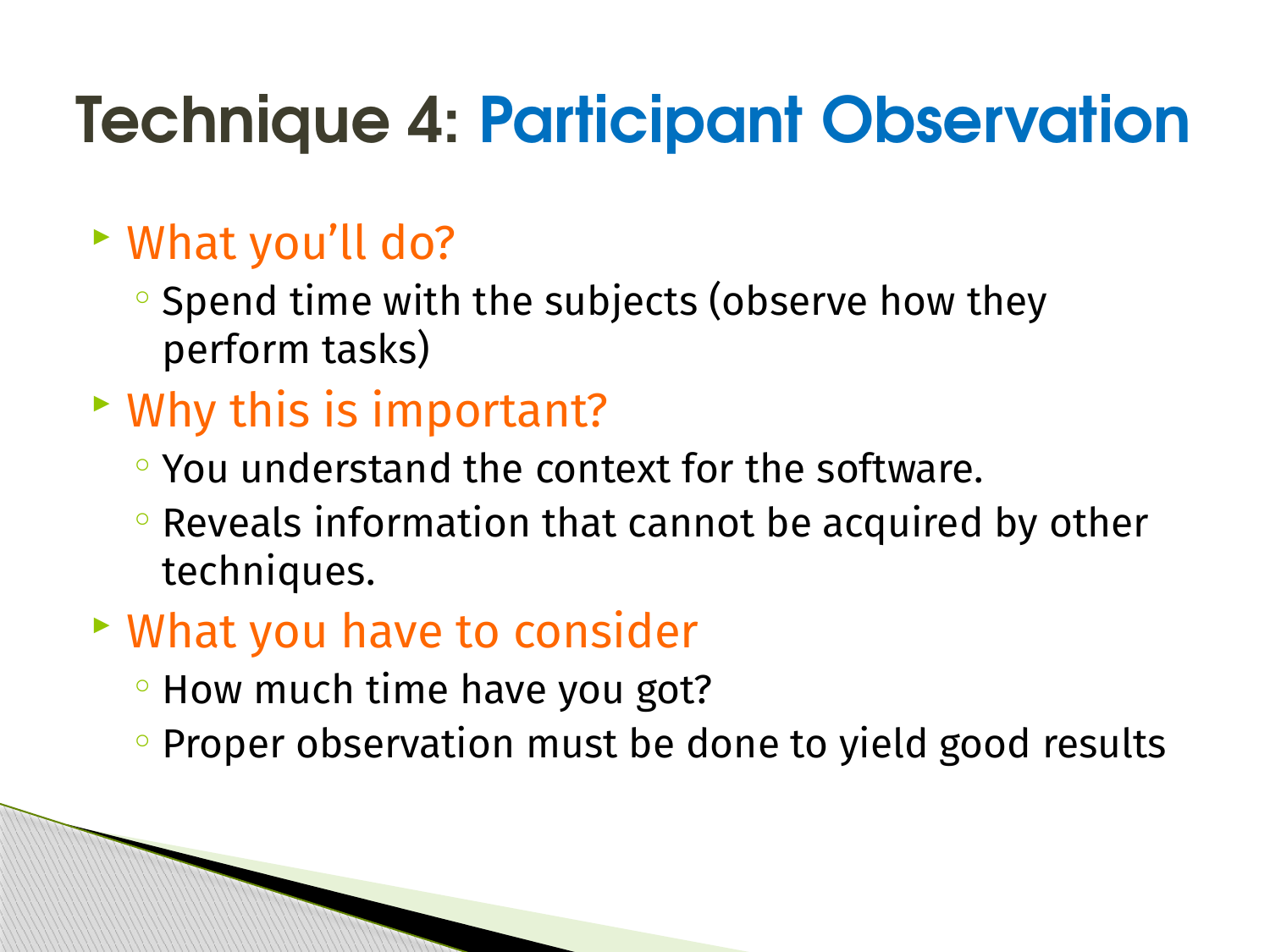

# Technique 4: Participant Observation
What you’ll do?
Spend time with the subjects (observe how they perform tasks)
Why this is important?
You understand the context for the software.
Reveals information that cannot be acquired by other techniques.
What you have to consider
How much time have you got?
Proper observation must be done to yield good results